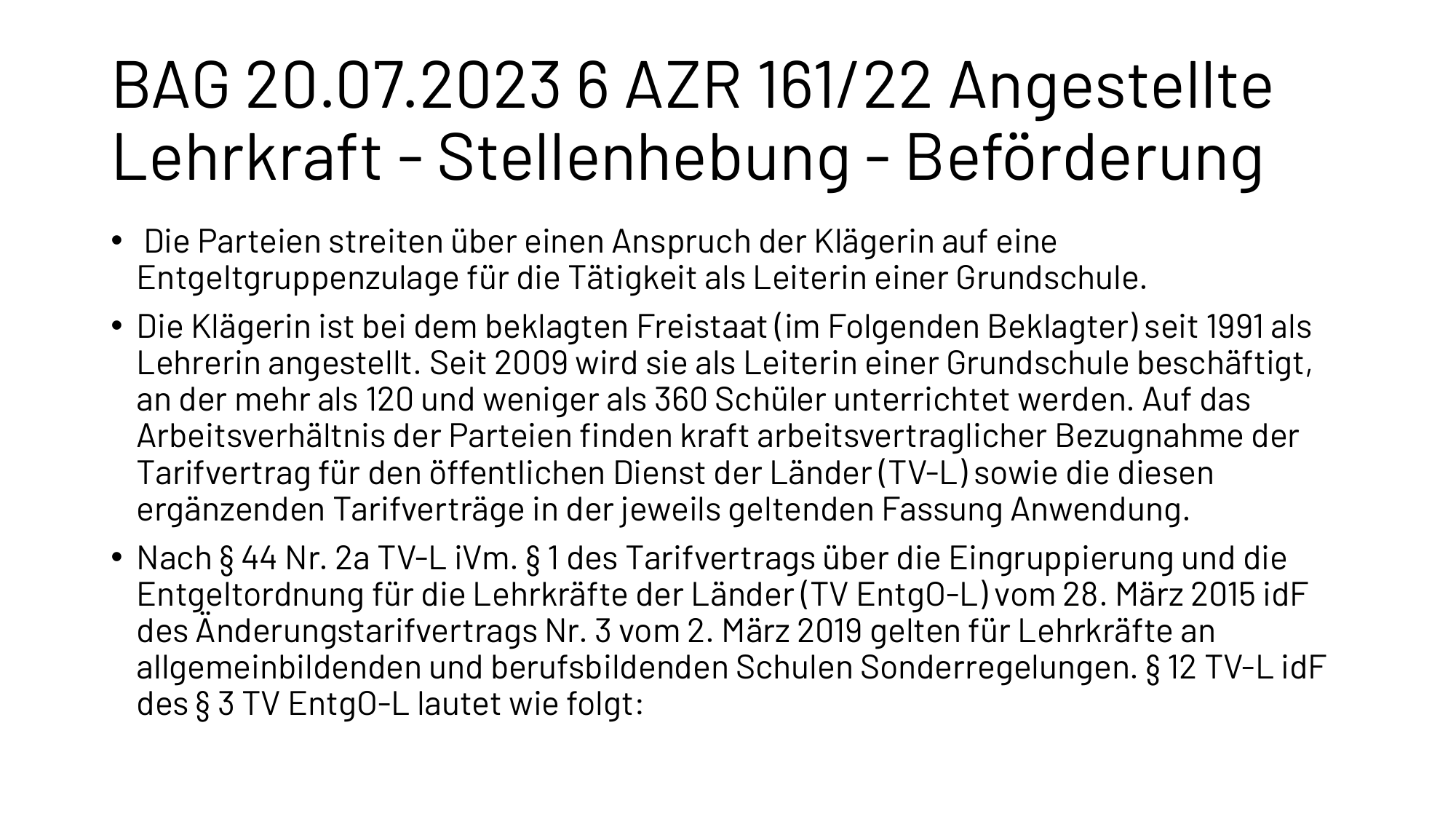

# BAG 20.07.2023 6 AZR 161/22 Angestellte Lehrkraft - Stellenhebung - Beförderung
 Die Parteien streiten über einen Anspruch der Klägerin auf eine Entgeltgruppenzulage für die Tätigkeit als Leiterin einer Grundschule.
Die Klägerin ist bei dem beklagten Freistaat (im Folgenden Beklagter) seit 1991 als Lehrerin angestellt. Seit 2009 wird sie als Leiterin einer Grundschule beschäftigt, an der mehr als 120 und weniger als 360 Schüler unterrichtet werden. Auf das Arbeitsverhältnis der Parteien finden kraft arbeitsvertraglicher Bezugnahme der Tarifvertrag für den öffentlichen Dienst der Länder (TV-L) sowie die diesen ergänzenden Tarifverträge in der jeweils geltenden Fassung Anwendung.
Nach § 44 Nr. 2a TV-L iVm. § 1 des Tarifvertrags über die Eingruppierung und die Entgeltordnung für die Lehrkräfte der Länder (TV EntgO-L) vom 28. März 2015 idF des Änderungstarifvertrags Nr. 3 vom 2. März 2019 gelten für Lehrkräfte an allgemeinbildenden und berufsbildenden Schulen Sonderregelungen. § 12 TV-L idF des § 3 TV EntgO-L lautet wie folgt: